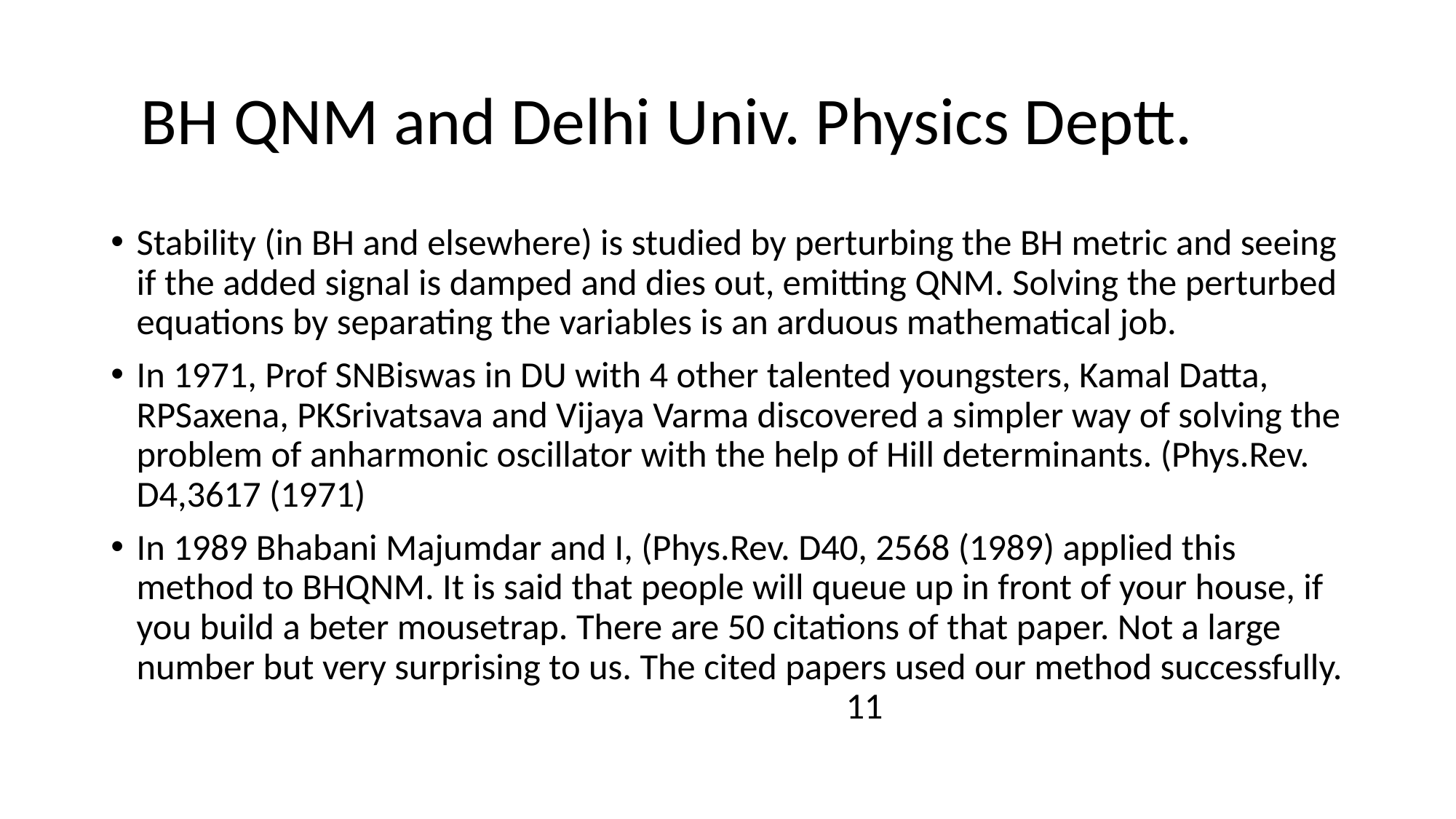

# BH QNM and Delhi Univ. Physics Deptt.
Stability (in BH and elsewhere) is studied by perturbing the BH metric and seeing if the added signal is damped and dies out, emitting QNM. Solving the perturbed equations by separating the variables is an arduous mathematical job.
In 1971, Prof SNBiswas in DU with 4 other talented youngsters, Kamal Datta, RPSaxena, PKSrivatsava and Vijaya Varma discovered a simpler way of solving the problem of anharmonic oscillator with the help of Hill determinants. (Phys.Rev. D4,3617 (1971)
In 1989 Bhabani Majumdar and I, (Phys.Rev. D40, 2568 (1989) applied this method to BHQNM. It is said that people will queue up in front of your house, if you build a beter mousetrap. There are 50 citations of that paper. Not a large number but very surprising to us. The cited papers used our method successfully.                                                                                      11